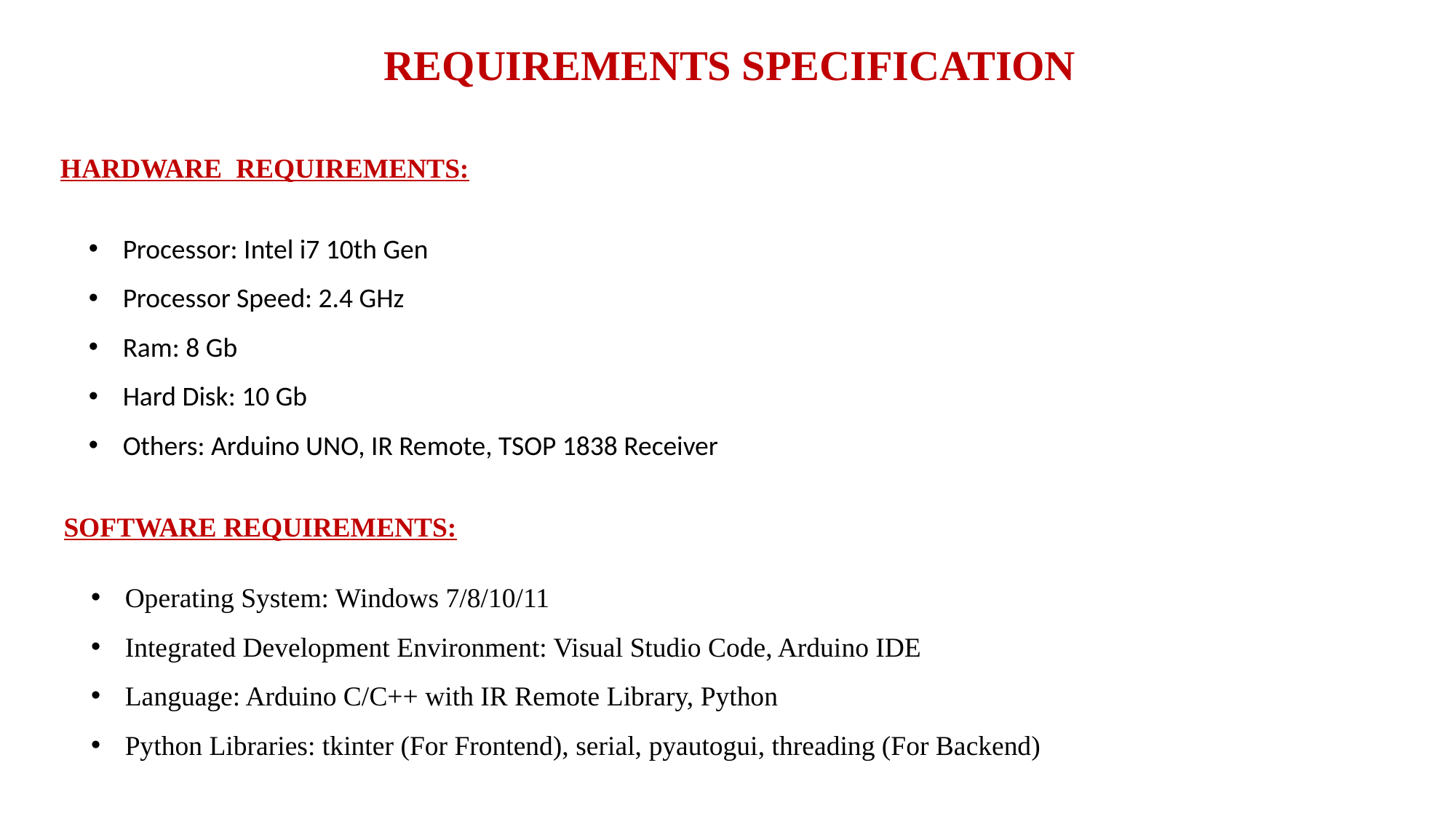

REQUIREMENTS SPECIFICATION
HARDWARE  REQUIREMENTS:
Processor: Intel i7 10th Gen
Processor Speed: 2.4 GHz
Ram: 8 Gb
Hard Disk: 10 Gb
Others: Arduino UNO, IR Remote, TSOP 1838 Receiver
# SOFTWARE REQUIREMENTS:
Operating System: Windows 7/8/10/11
Integrated Development Environment: Visual Studio Code, Arduino IDE
Language: Arduino C/C++ with IR Remote Library, Python
Python Libraries: tkinter (For Frontend), serial, pyautogui, threading (For Backend)